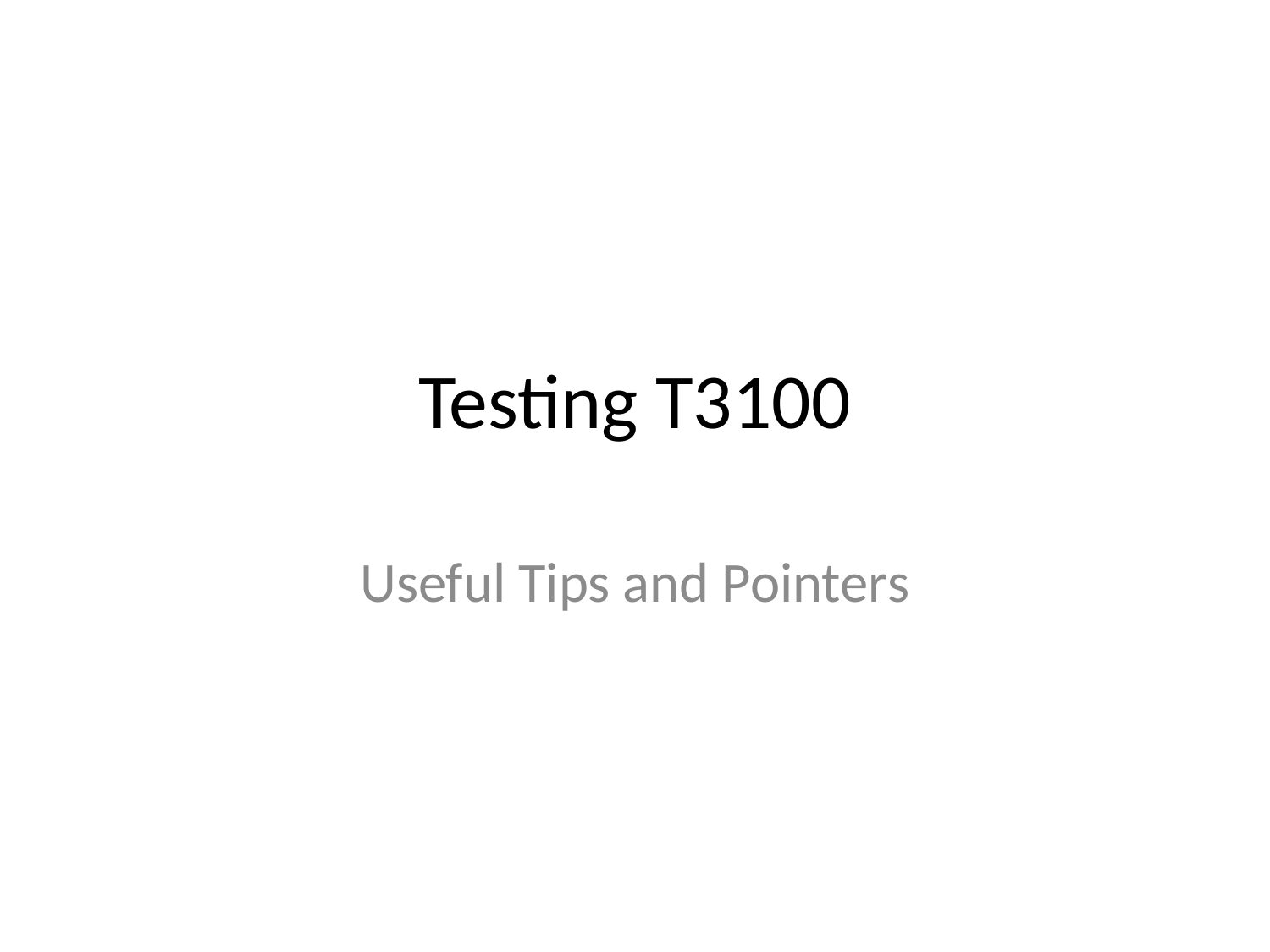

# Testing T3100
Useful Tips and Pointers